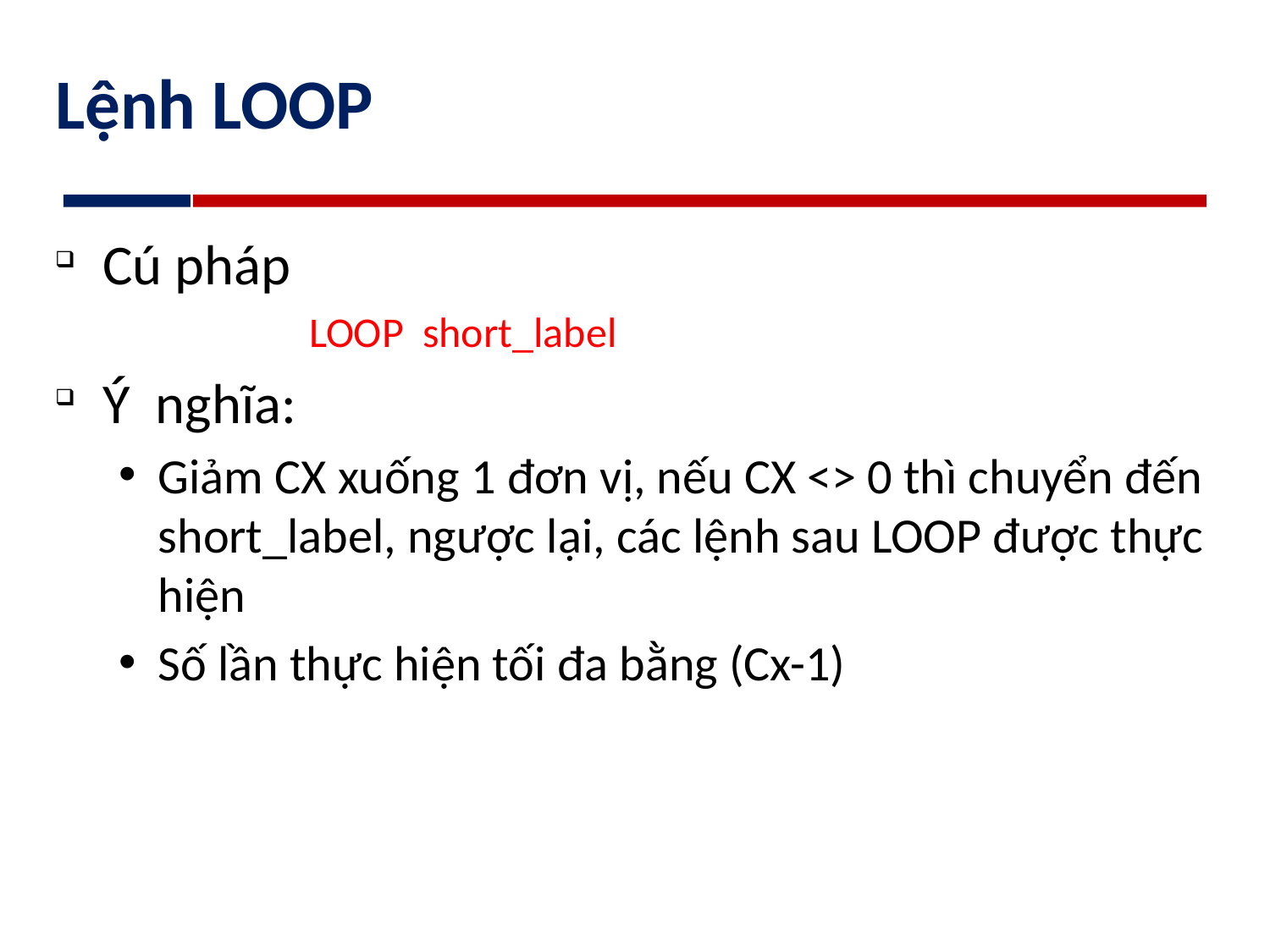

# Lệnh LOOP
Cú pháp
	LOOP  short_label
Ý  nghĩa:
Giảm CX xuống 1 đơn vị, nếu CX <> 0 thì chuyển đến short_label, ngược lại, các lệnh sau LOOP được thực hiện
Số lần thực hiện tối đa bằng (Cx-1)